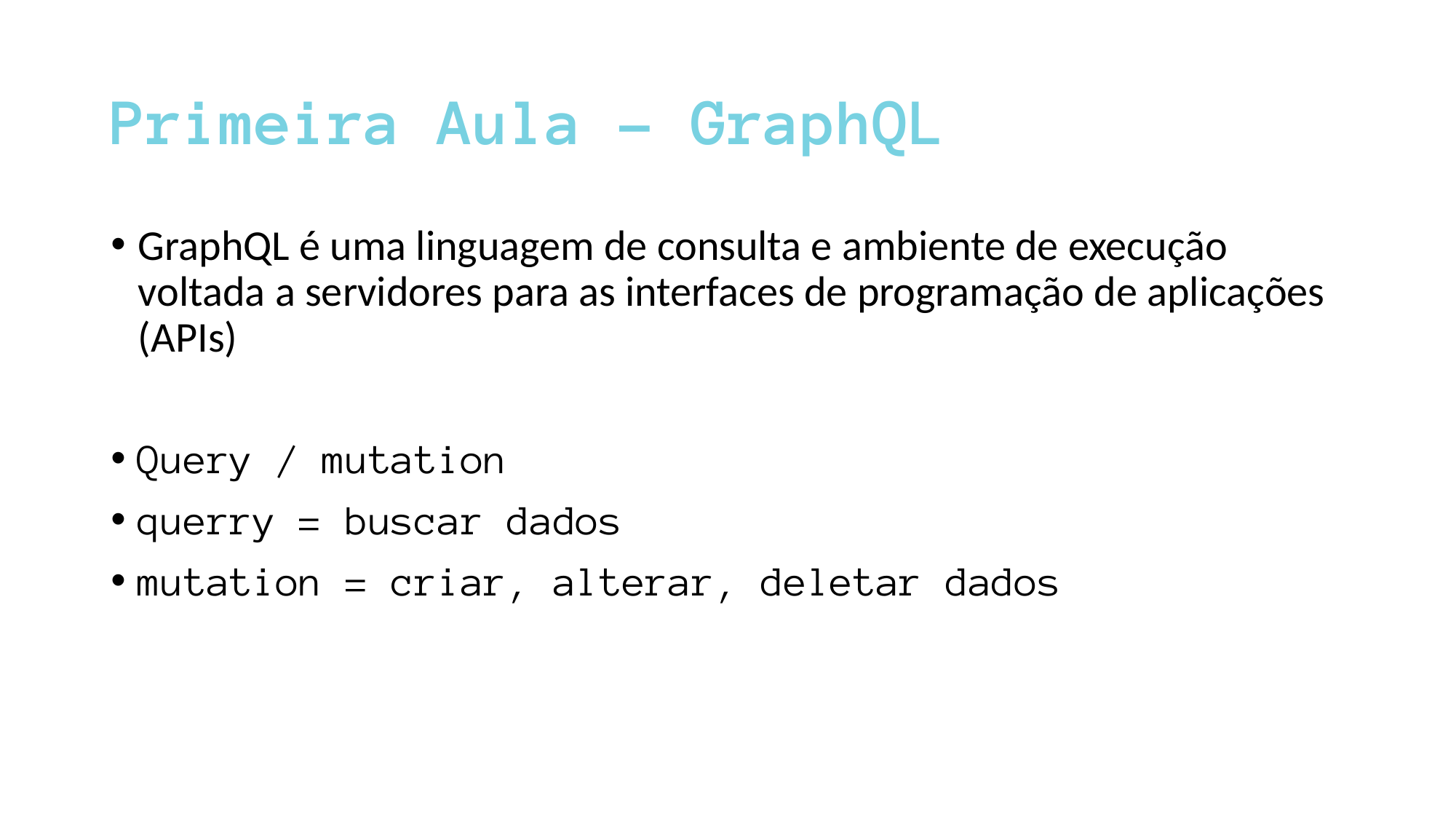

# Primeira Aula - GraphQL
GraphQL é uma linguagem de consulta e ambiente de execução voltada a servidores para as interfaces de programação de aplicações (APIs)

Query / mutation
querry = buscar dados
mutation = criar, alterar, deletar dados